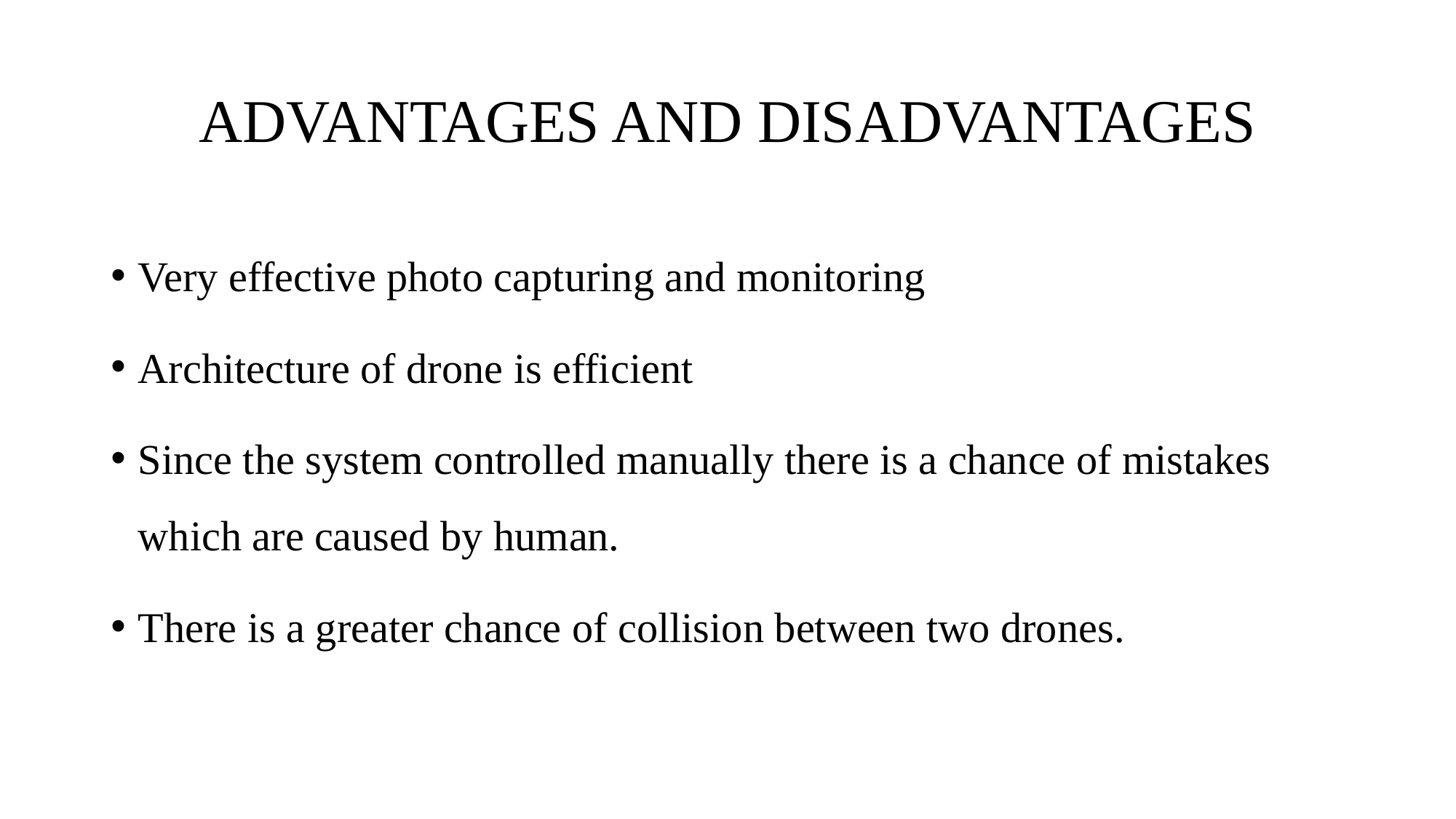

# ADVANTAGES AND DISADVANTAGES
Very effective photo capturing and monitoring
Architecture of drone is efficient
Since the system controlled manually there is a chance of mistakes which are caused by human.
There is a greater chance of collision between two drones.